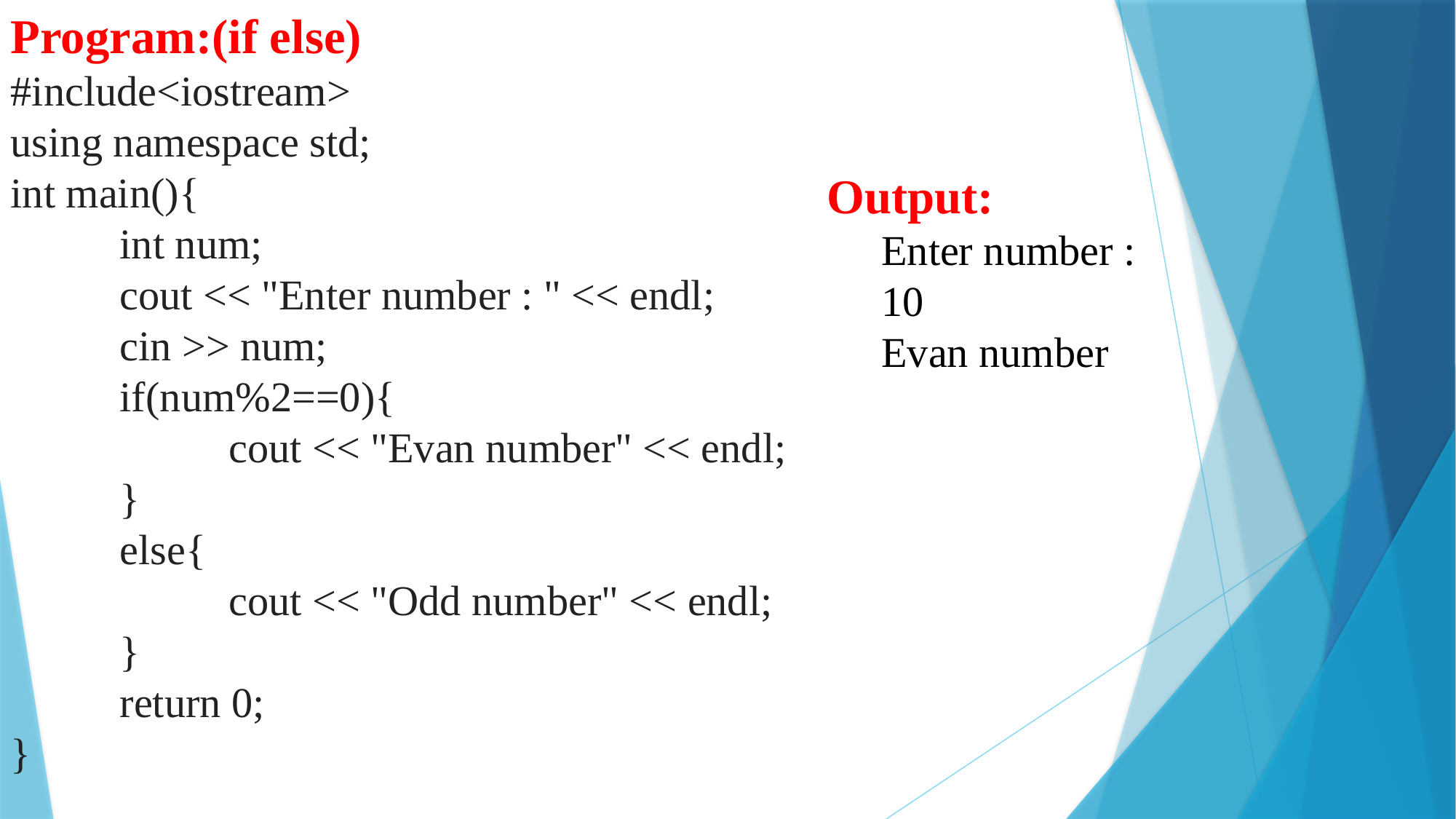

Program:(if else)
#include<iostream>
using namespace std;
int main(){
	int num;
	cout << "Enter number : " << endl;
	cin >> num;
	if(num%2==0){
		cout << "Evan number" << endl;
	}
	else{
		cout << "Odd number" << endl;
	}
	return 0;
}
Output:
Enter number :
10
Evan number